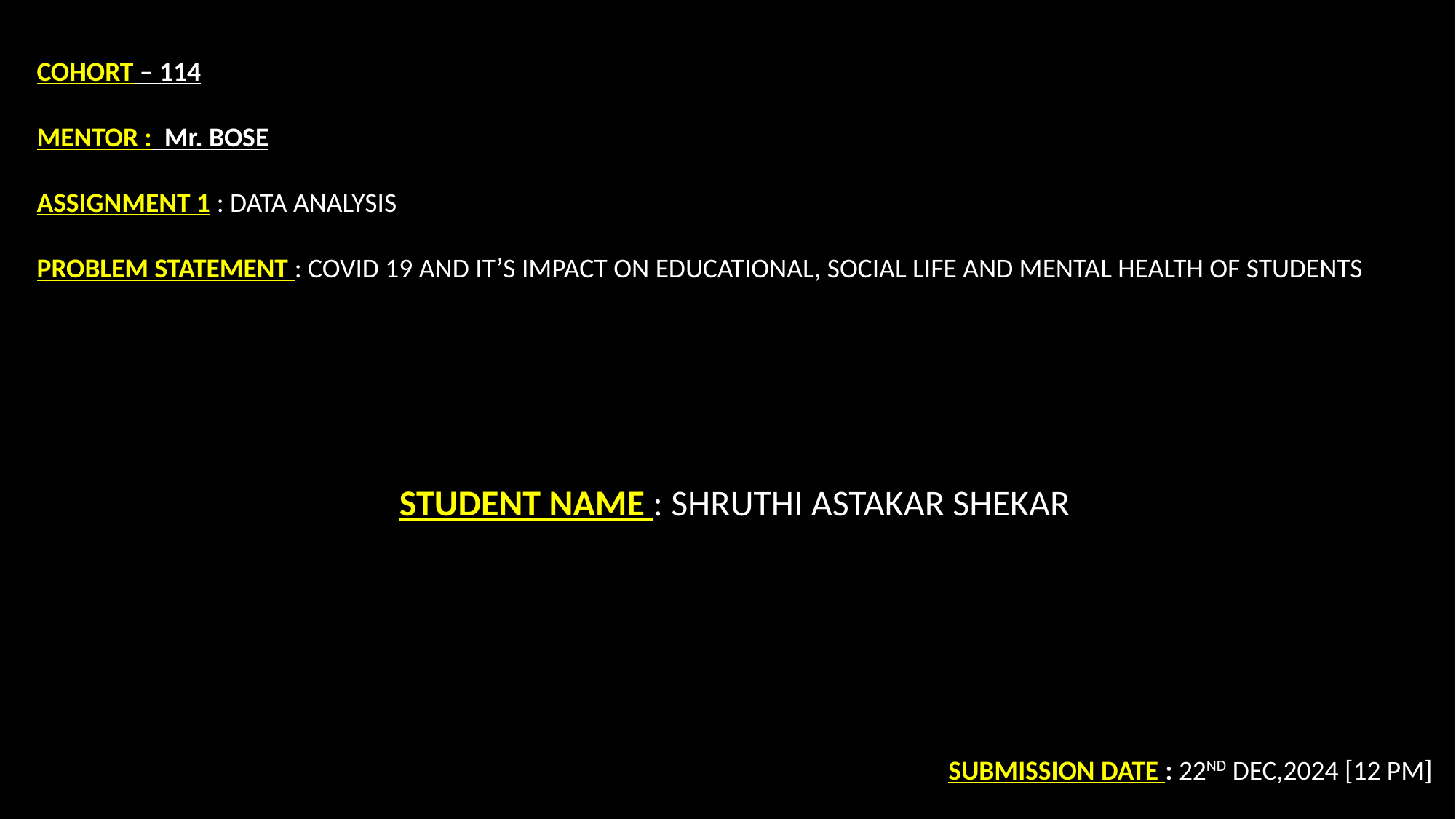

COHORT – 114

MENTOR :  Mr. BOSE

ASSIGNMENT 1 : DATA ANALYSIS

PROBLEM STATEMENT : COVID 19 AND IT’S IMPACT ON EDUCATIONAL, SOCIAL LIFE AND MENTAL HEALTH OF STUDENTS

STUDENT NAME : SHRUTHI ASTAKAR SHEKAR

SUBMISSION DATE : 22ND DEC,2024 [12 PM]